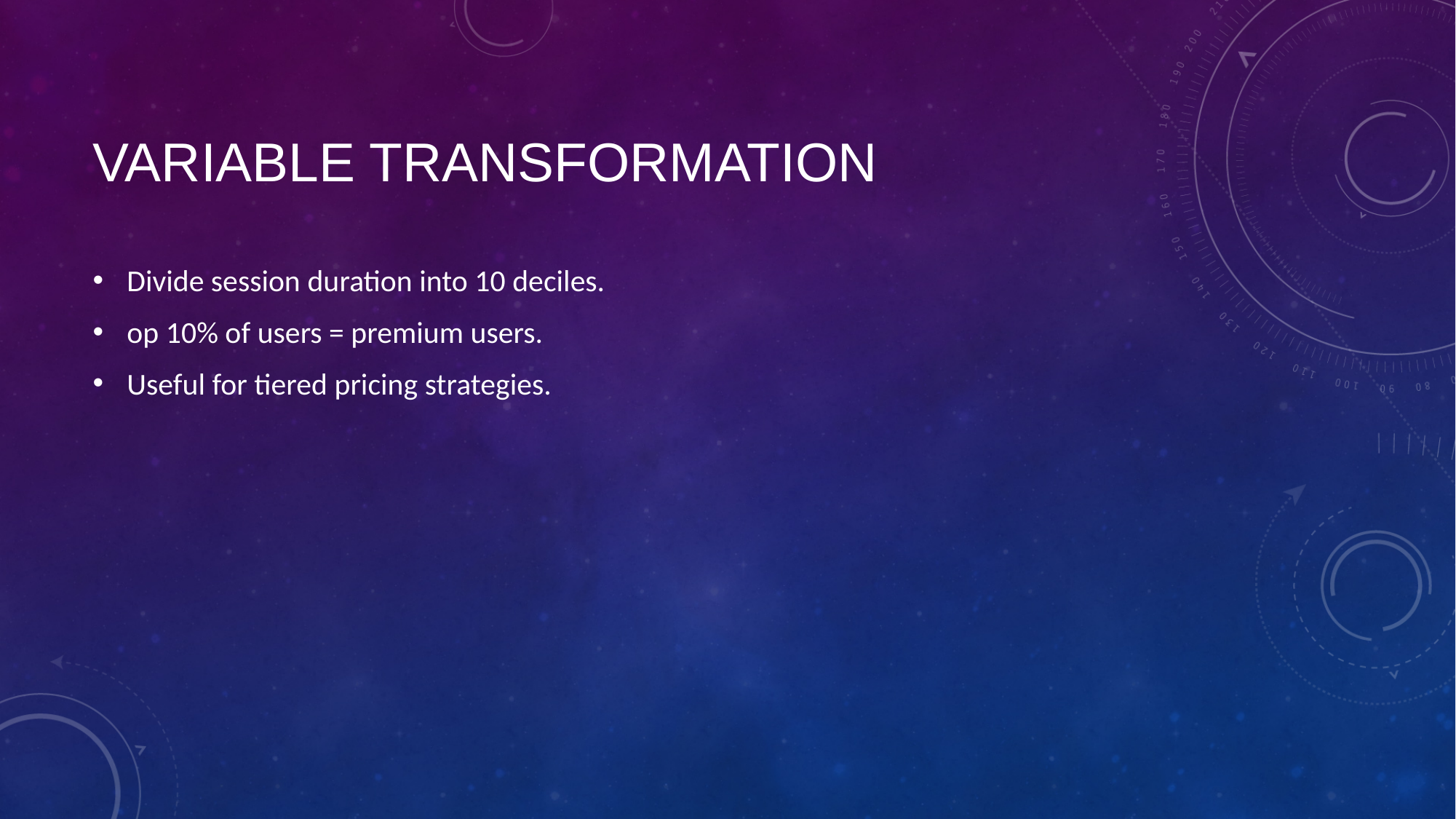

# Variable Transformation
Divide session duration into 10 deciles.
op 10% of users = premium users.
Useful for tiered pricing strategies.